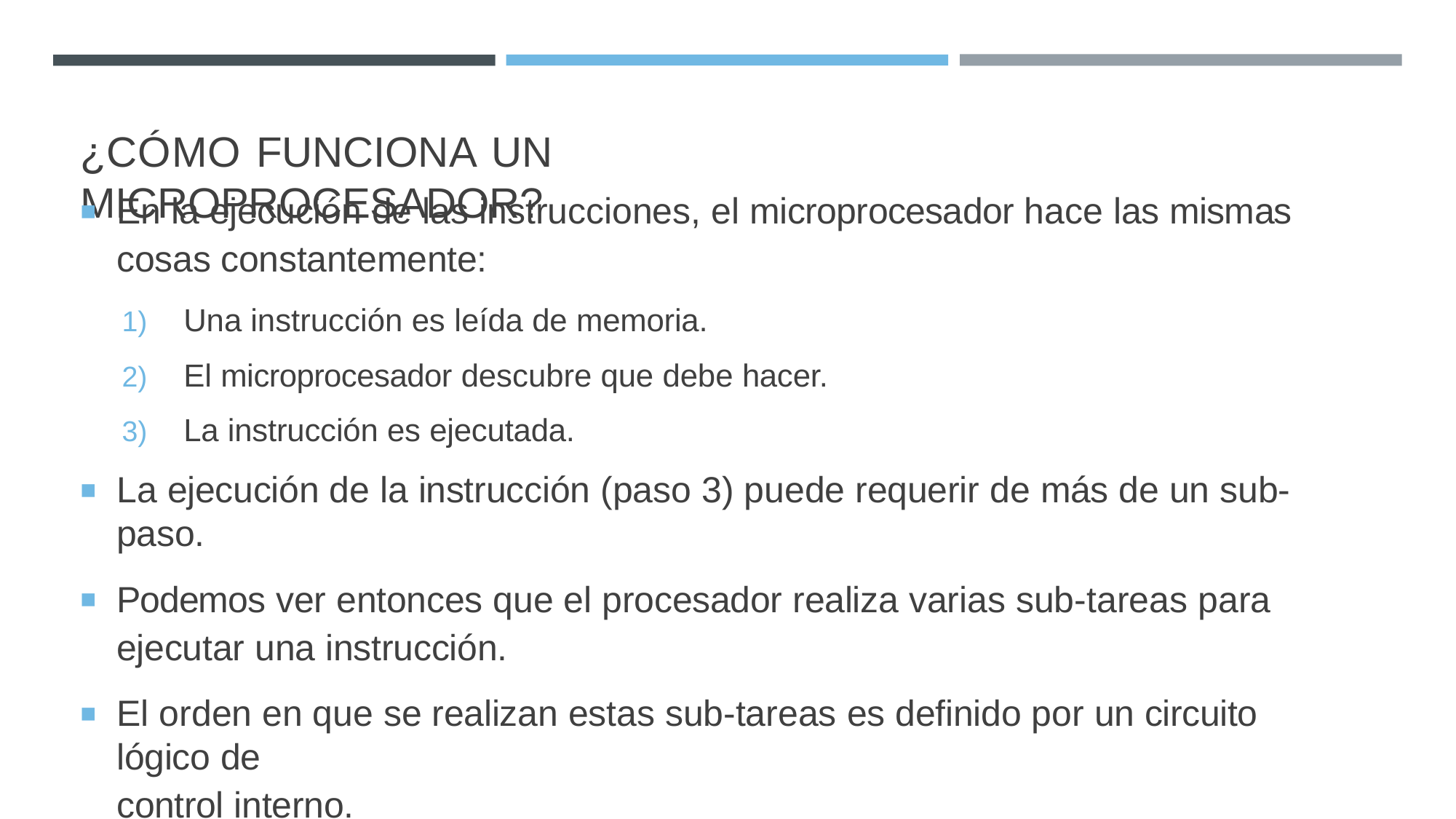

# ¿CÓMO FUNCIONA UN MICROPROCESADOR?
En la ejecución de las instrucciones, el microprocesador hace las mismas cosas constantemente:
Una instrucción es leída de memoria.
El microprocesador descubre que debe hacer.
La instrucción es ejecutada.
La ejecución de la instrucción (paso 3) puede requerir de más de un sub-paso.
Podemos ver entonces que el procesador realiza varias sub-tareas para ejecutar una instrucción.
El orden en que se realizan estas sub-tareas es definido por un circuito lógico de
control interno.